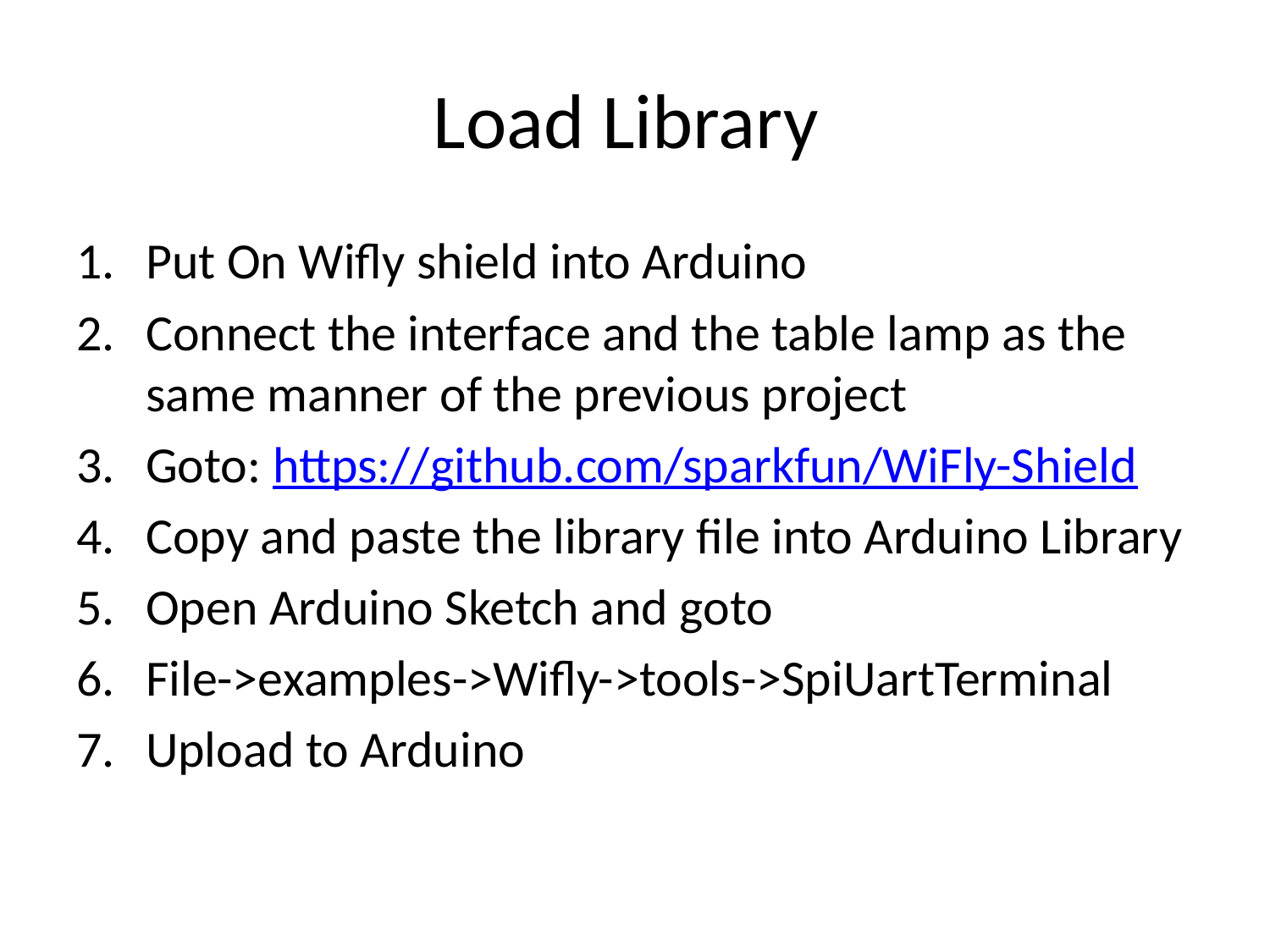

# Load Library
Put On Wifly shield into Arduino
Connect the interface and the table lamp as the same manner of the previous project
Goto: https://github.com/sparkfun/WiFly-Shield
Copy and paste the library file into Arduino Library
Open Arduino Sketch and goto
File->examples->Wifly->tools->SpiUartTerminal
Upload to Arduino